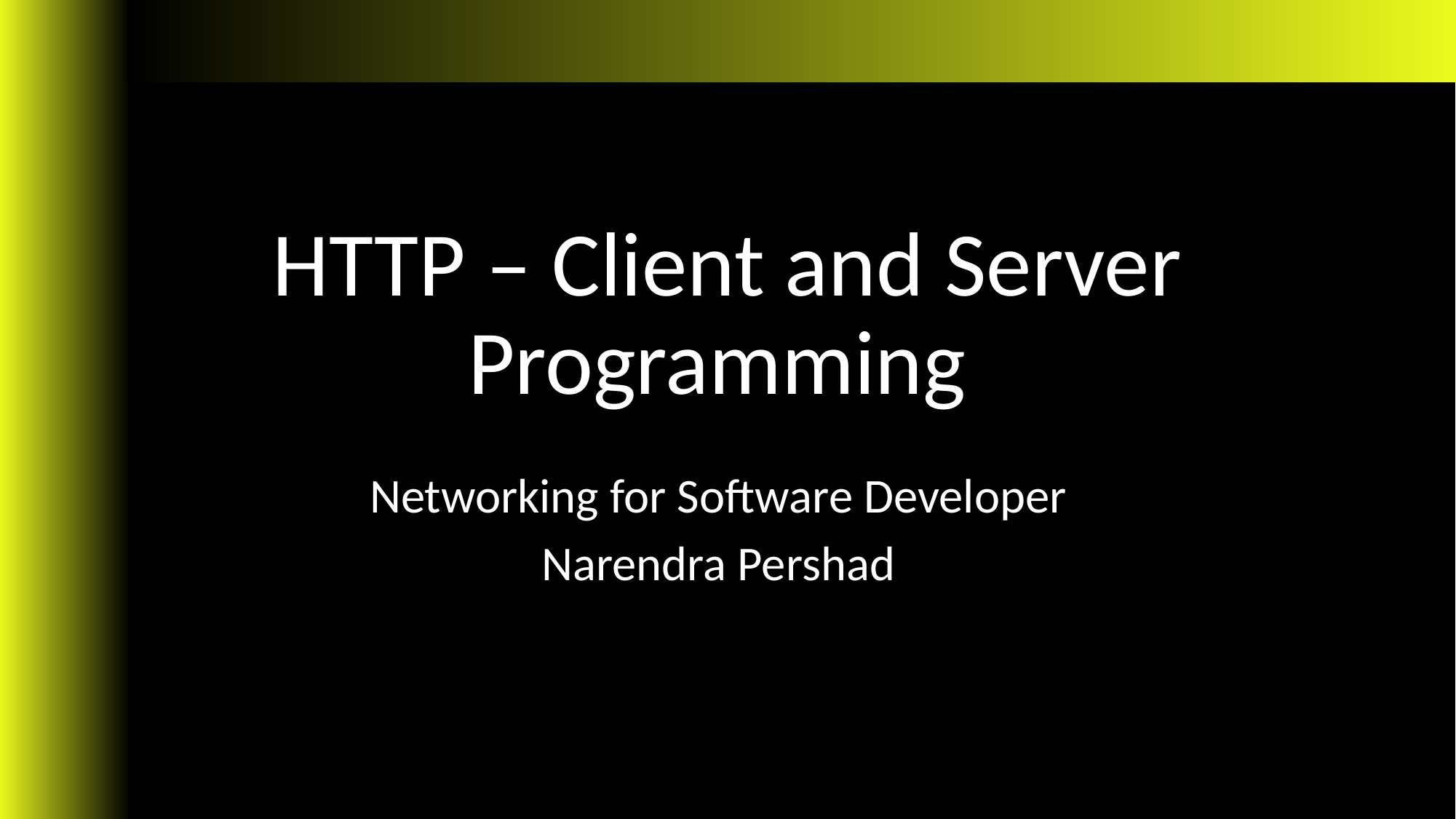

# HTTP – Client and Server Programming
Networking for Software Developer
Narendra Pershad